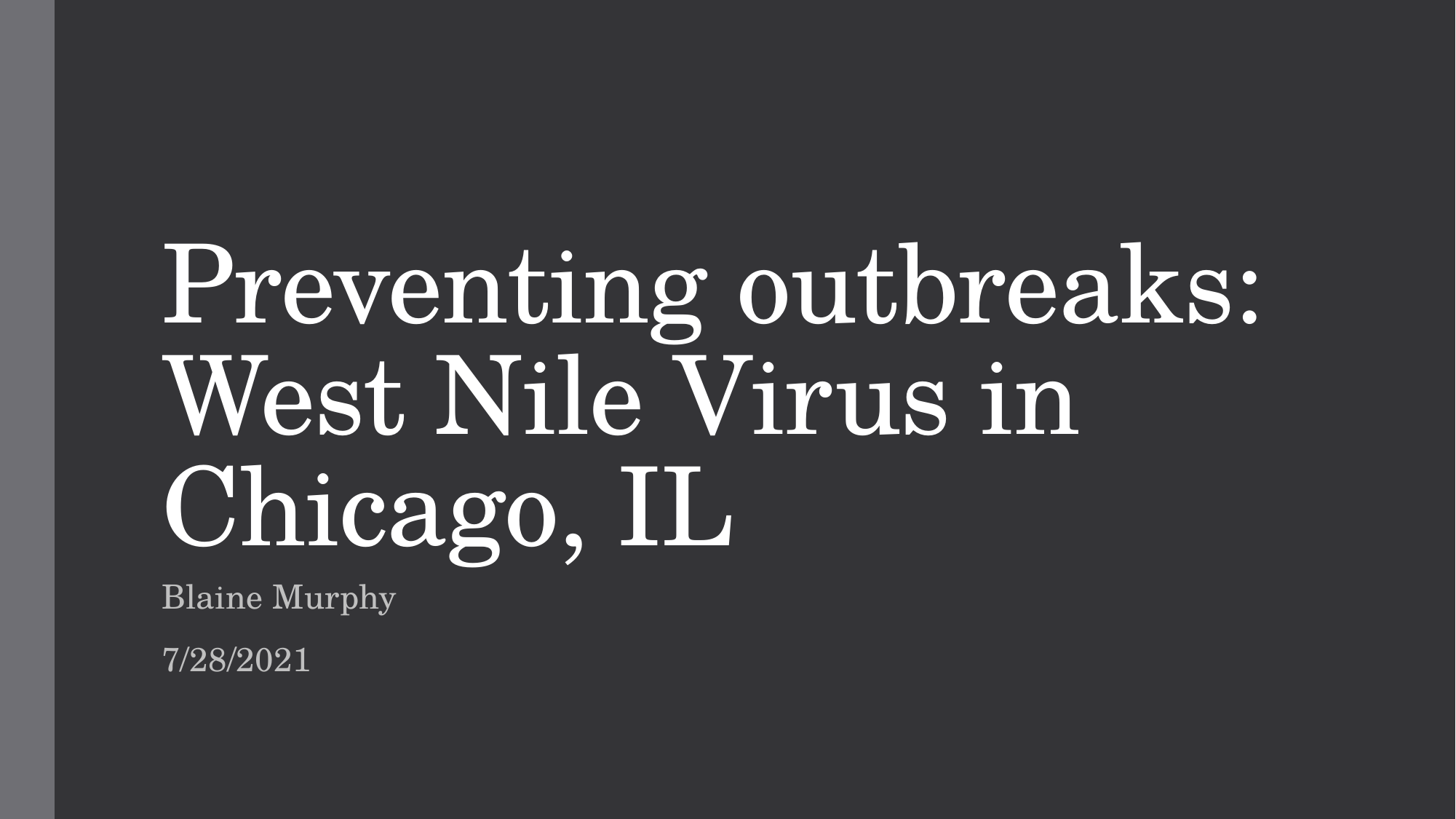

# Preventing outbreaks: West Nile Virus in Chicago, IL
Blaine Murphy
7/28/2021